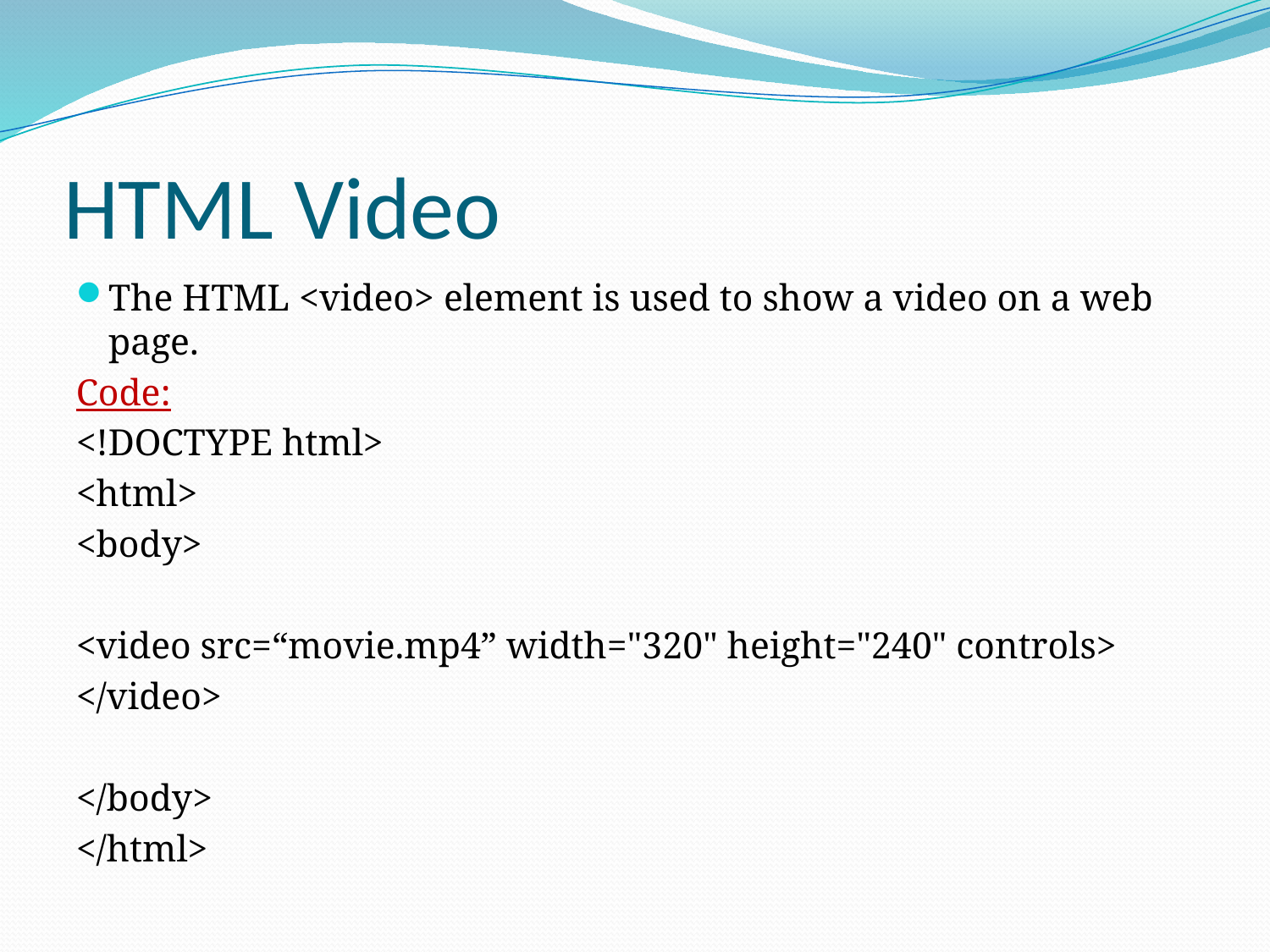

# HTML Video
The HTML <video> element is used to show a video on a web page.
Code:
<!DOCTYPE html>
<html>
<body>

<video src=“movie.mp4” width="320" height="240" controls>
</video>

</body>
</html>